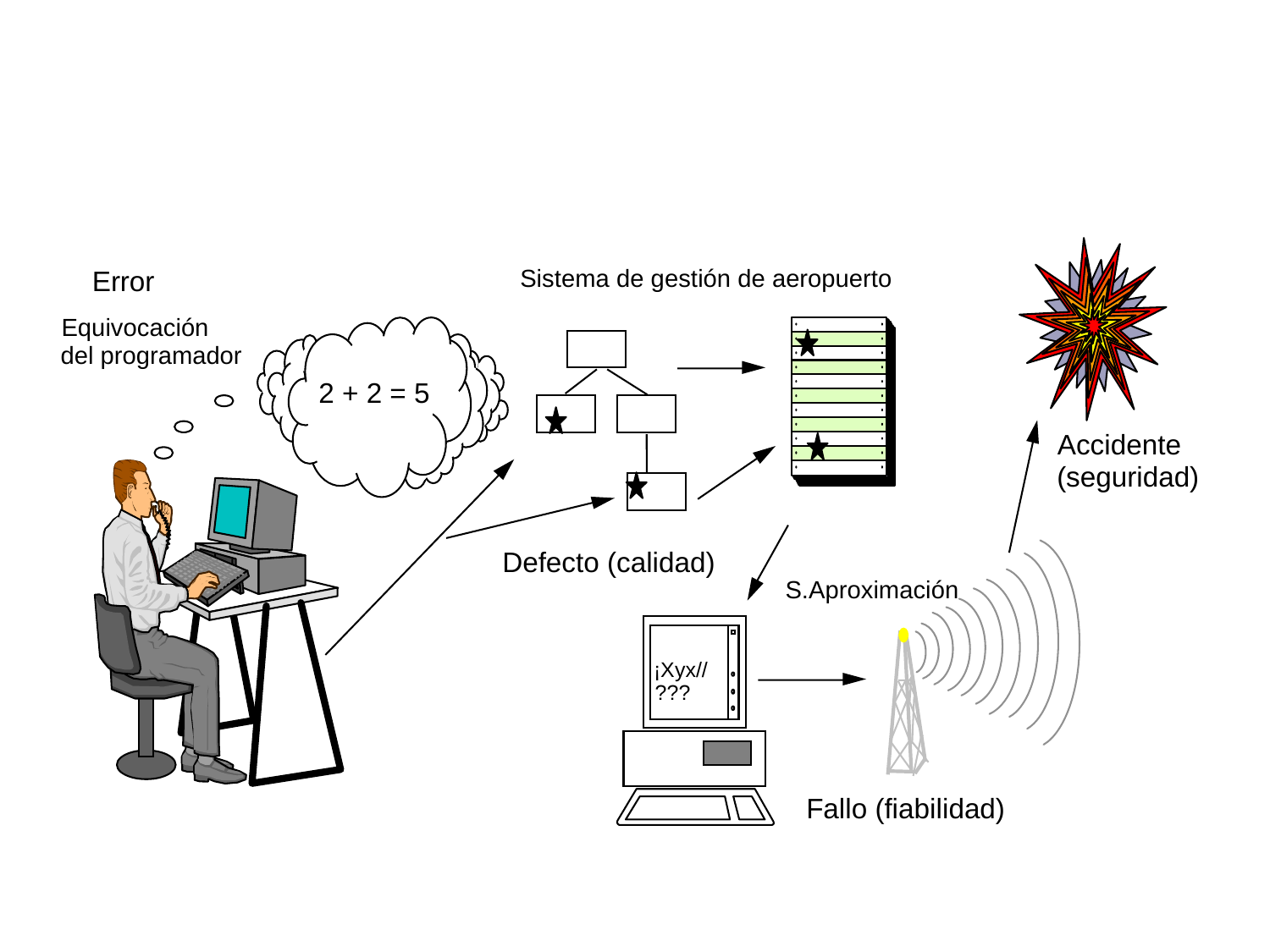

Sistema de gestión de aeropuerto
Error
Equivocación
del programador

2 + 2 = 5

Accidente
(seguridad)

Defecto (calidad)

S.Aproximación

¡Xyx//
???

Fallo (fiabilidad)